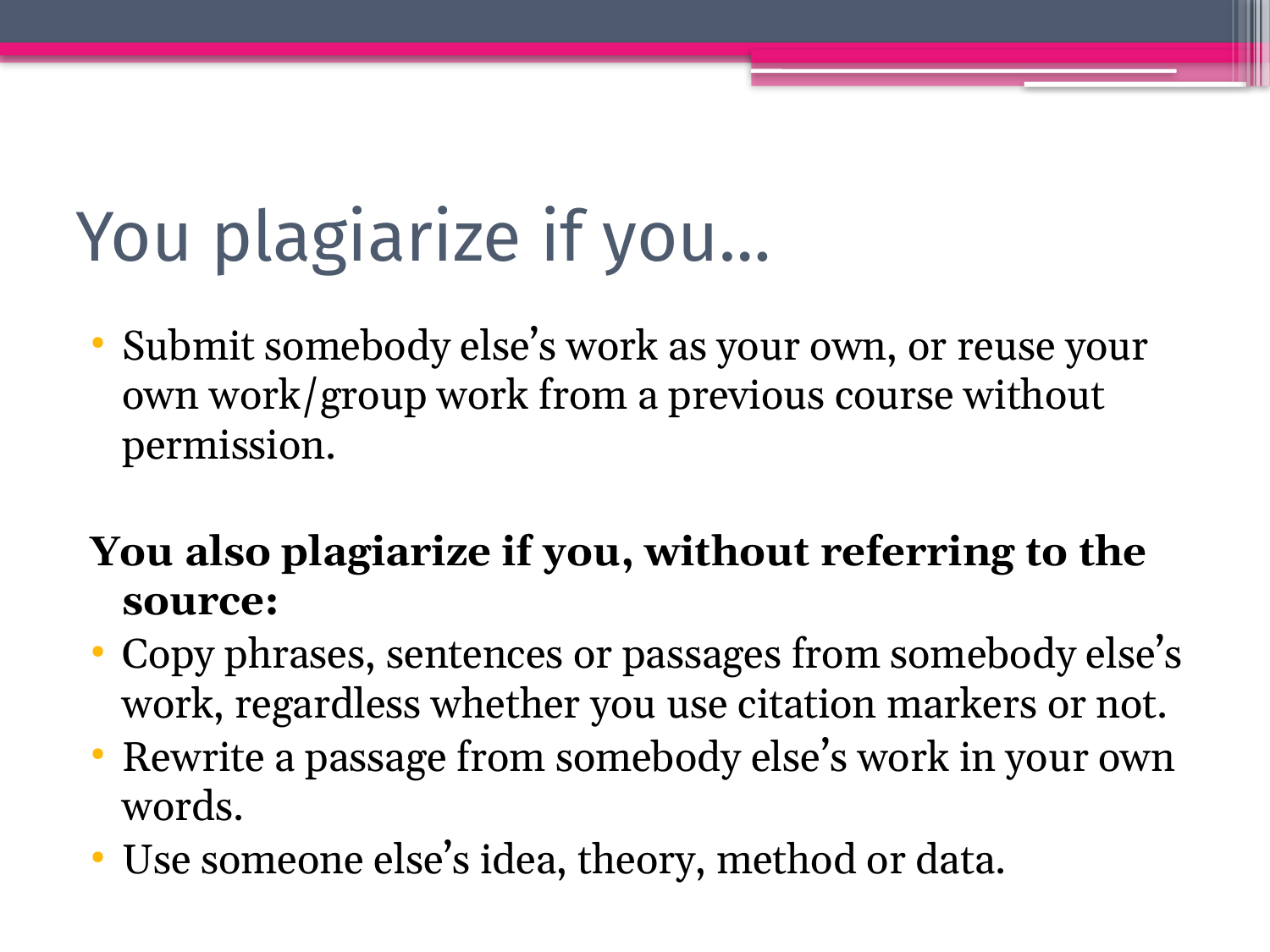

# You plagiarize if you…
Submit somebody else’s work as your own, or reuse your own work/group work from a previous course without permission.

You also plagiarize if you, without referring to the source:
Copy phrases, sentences or passages from somebody else’s work, regardless whether you use citation markers or not.
Rewrite a passage from somebody else’s work in your own words.
Use someone else’s idea, theory, method or data.